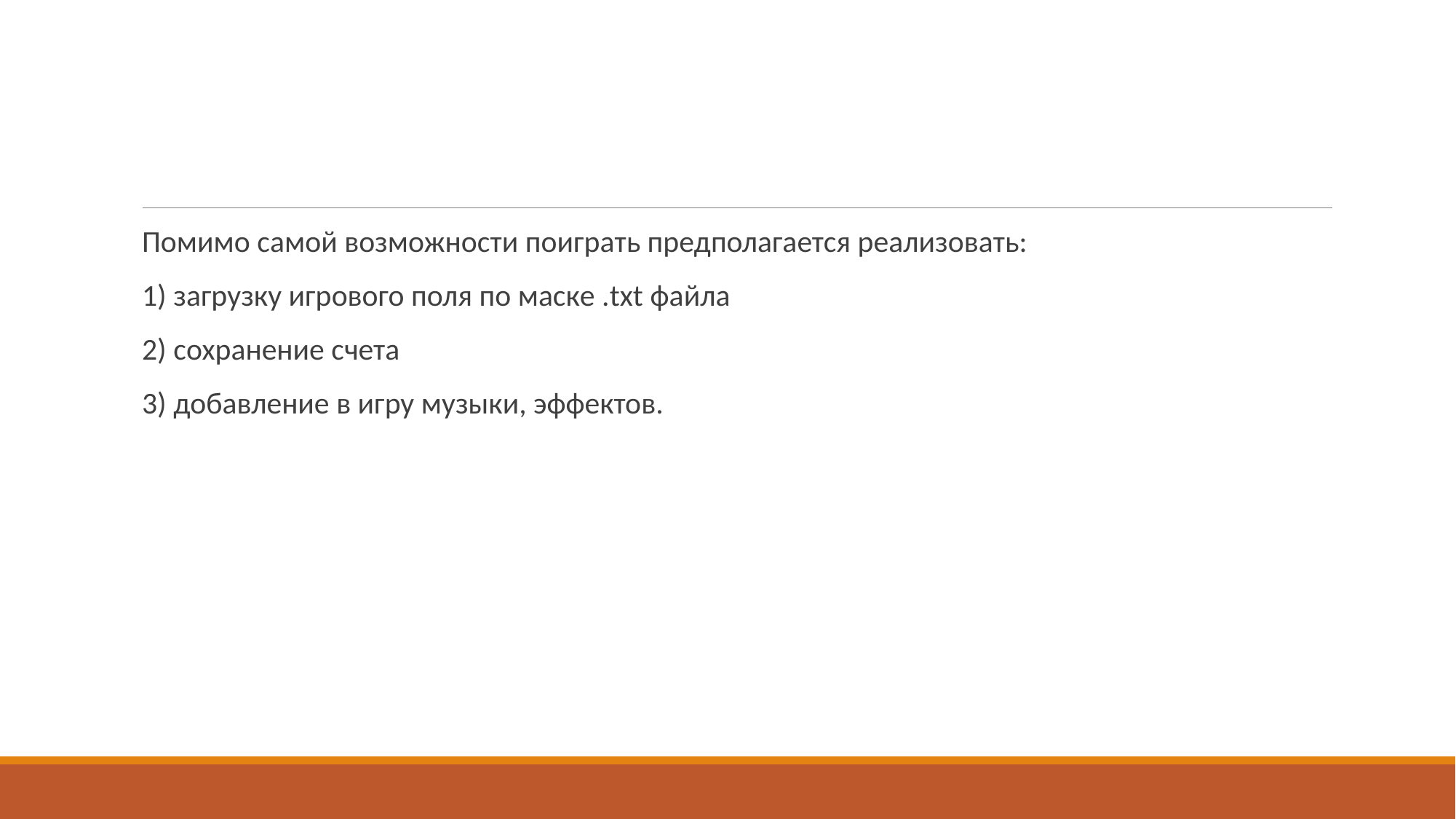

#
Помимо самой возможности поиграть предполагается реализовать:
1) загрузку игрового поля по маске .txt файла
2) сохранение счета
3) добавление в игру музыки, эффектов.